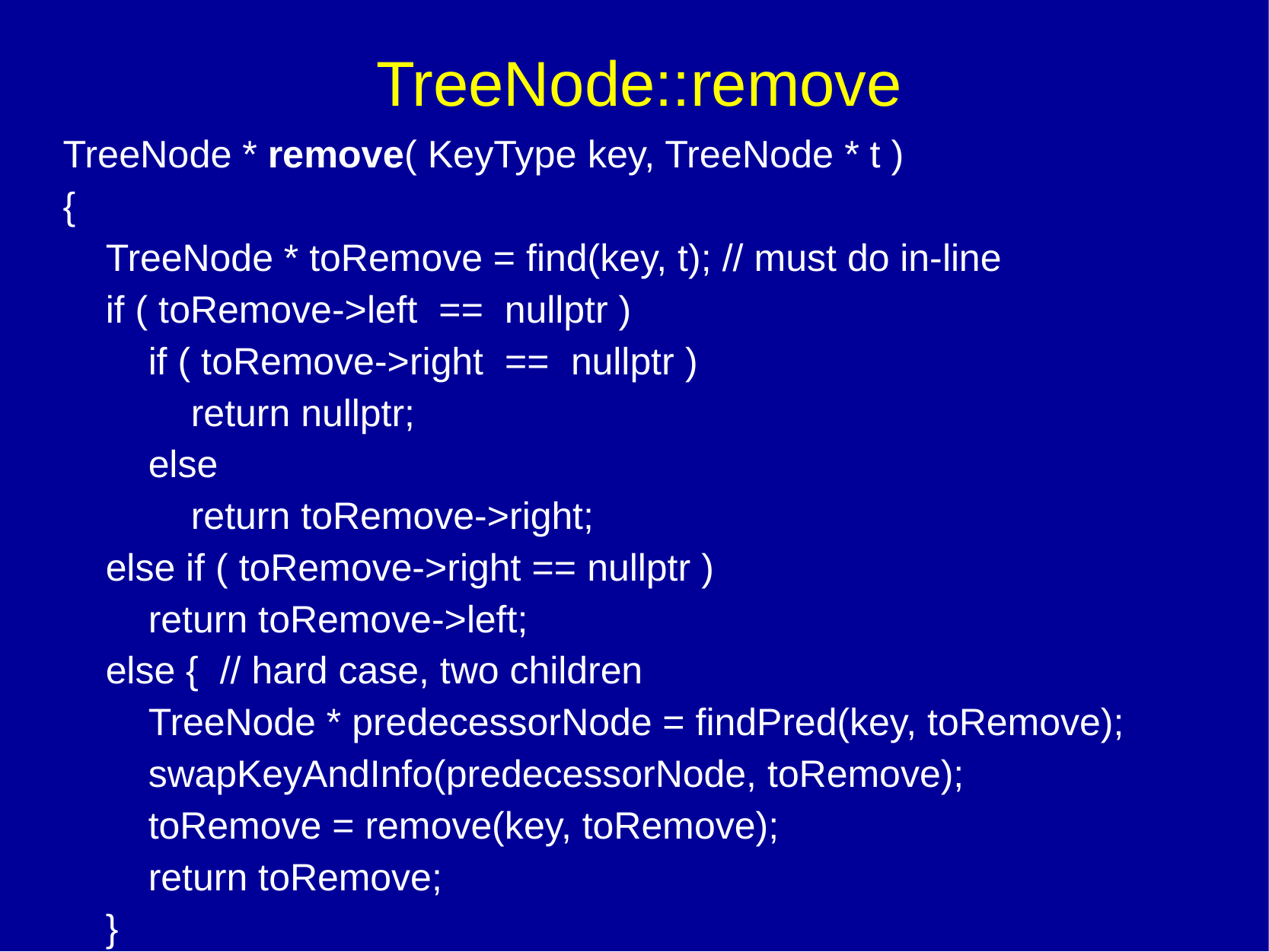

# TreeNode::remove
TreeNode * remove( KeyType key, TreeNode * t )‏
{
    TreeNode * toRemove = find(key, t); // must do in-line
    if ( toRemove->left  ==  nullptr )‏
        if ( toRemove->right  ==  nullptr )‏
            return nullptr;
        else
            return toRemove->right;
    else if ( toRemove->right == nullptr )‏
        return toRemove->left;
    else {  // hard case, two children
        TreeNode * predecessorNode = findPred(key, toRemove);
        swapKeyAndInfo(predecessorNode, toRemove);
        toRemove = remove(key, toRemove);
        return toRemove;
    }
}